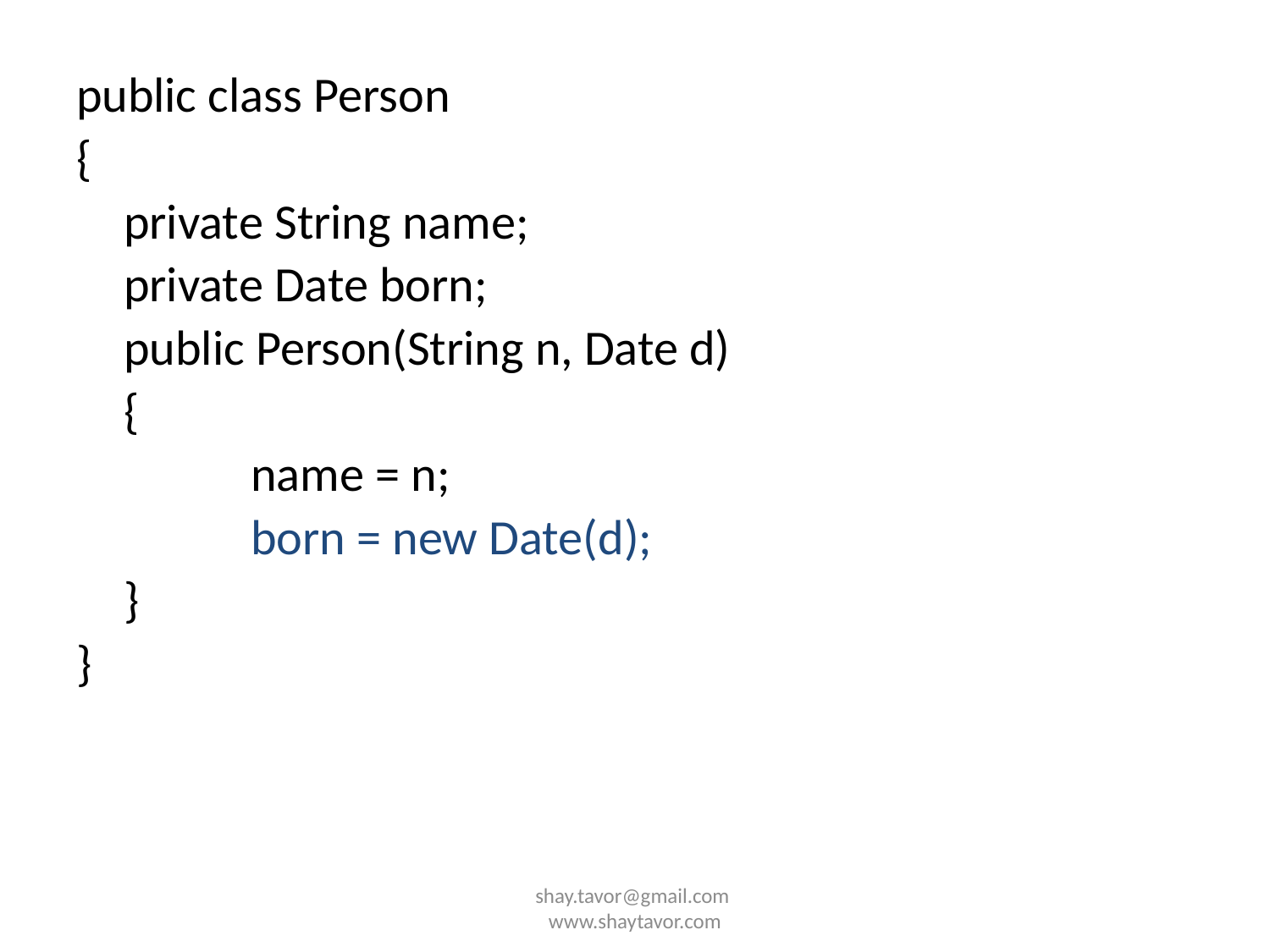

public class Person
{
	private String name;
	private Date born;
	public Person(String n, Date d)
	{
		name = n;
		born = new Date(d);
	}
}
shay.tavor@gmail.com  www.shaytavor.com